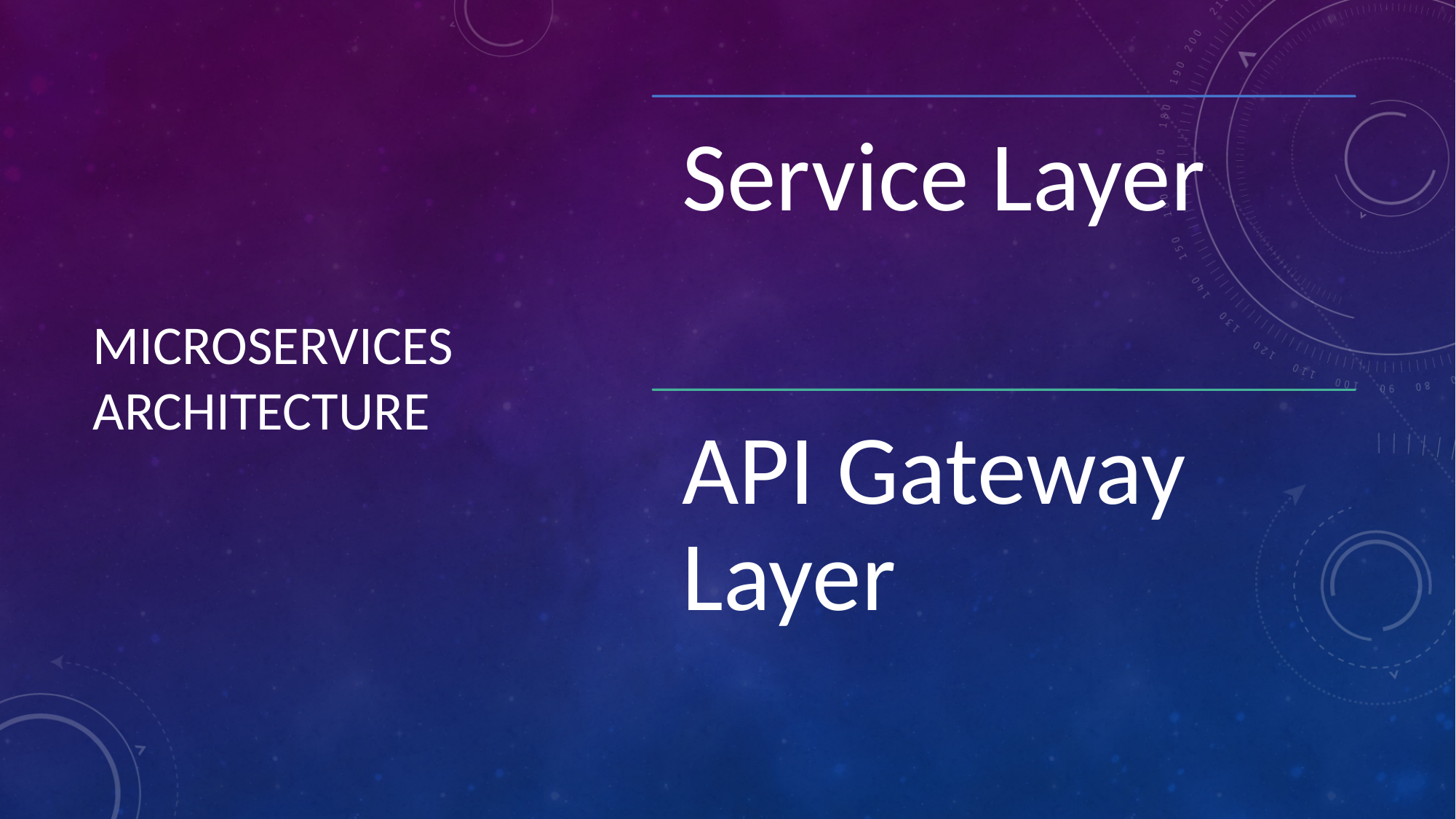

# Microservices Architecture
Service Layer
API Gateway Layer